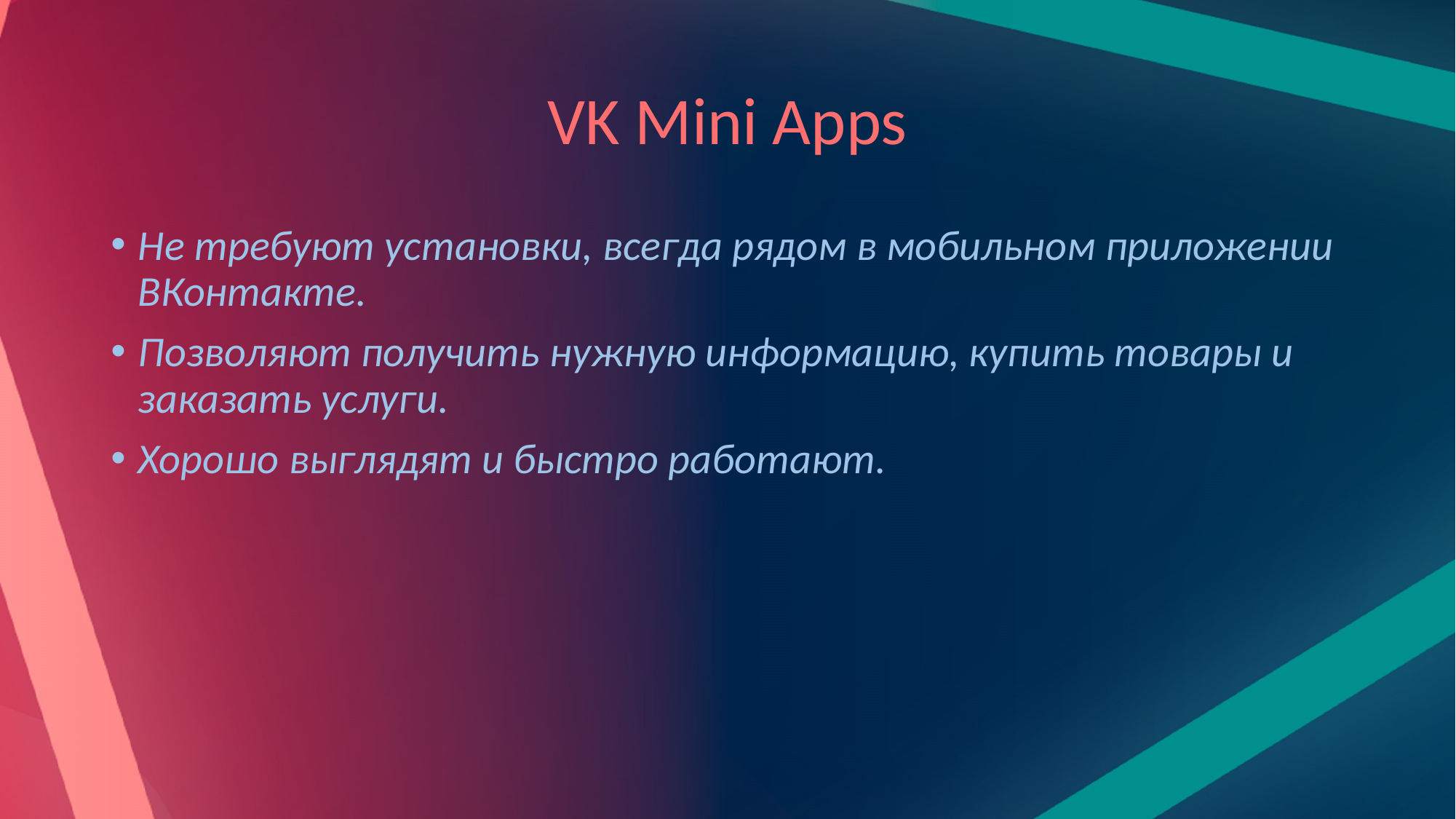

# VK Mini Apps
Не требуют установки, всегда рядом в мобильном приложении ВКонтакте.
Позволяют получить нужную информацию, купить товары и заказать услуги.
Хорошо выглядят и быстро работают.